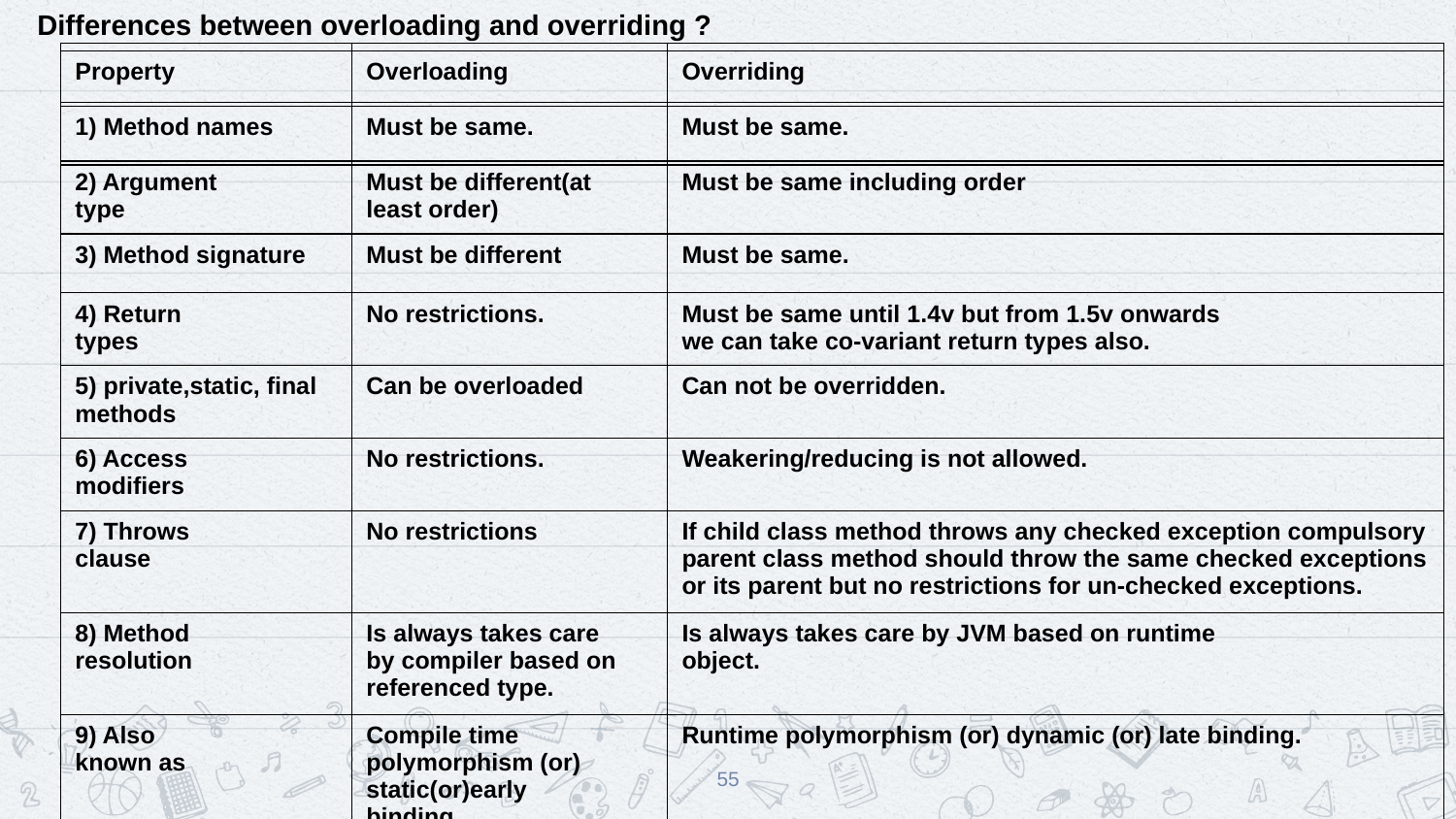

Differences between overloading and overriding ?
|  |  |  |
| --- | --- | --- |
|  |  |  |
| 2) Argument type | Must be different(at least order) | Must be same including order |
| 3) Method signature | Must be different | Must be same. |
| 4) Return types | No restrictions. | Must be same until 1.4v but from 1.5v onwards we can take co-variant return types also. |
| 5) private,static, final methods | Can be overloaded | Can not be overridden. |
| 6) Access modifiers | No restrictions. | Weakering/reducing is not allowed. |
| 7) Throws clause | No restrictions | If child class method throws any checked exception compulsory parent class method should throw the same checked exceptions or its parent but no restrictions for un-checked exceptions. |
| 8) Method resolution | Is always takes care by compiler based on referenced type. | Is always takes care by JVM based on runtime object. |
| 9) Also known as | Compile time polymorphism (or) static(or)early binding. | Runtime polymorphism (or) dynamic (or) late binding. |
| Property | Overloading | Overriding |
| --- | --- | --- |
| 1) Method names | Must be same. | Must be same. |
55